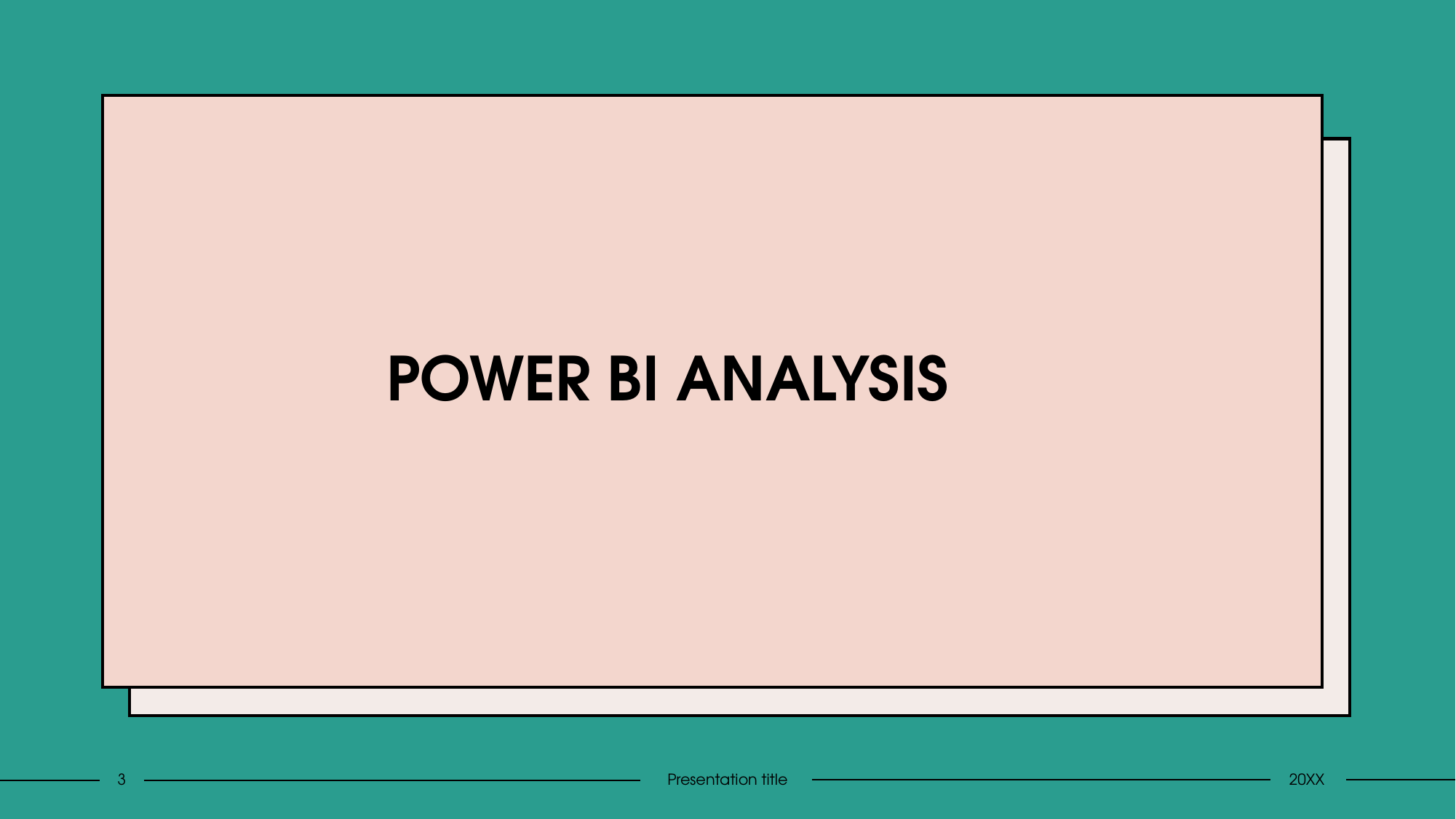

# POWER BI ANALYSIS

3
Presentation title
20XX